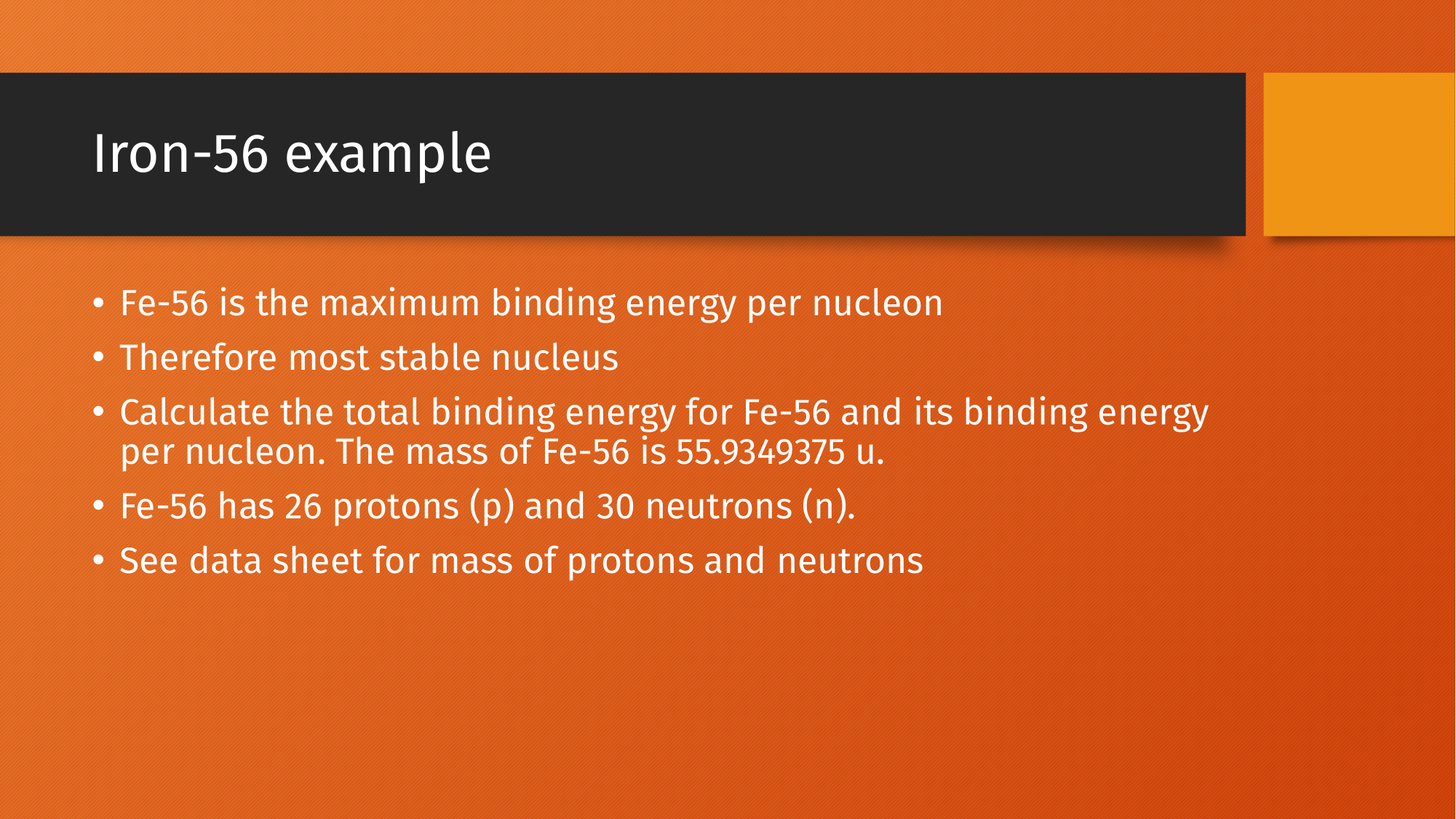

# Iron-56 example
Fe-56 is the maximum binding energy per nucleon
Therefore most stable nucleus
Calculate the total binding energy for Fe-56 and its binding energy per nucleon. The mass of Fe-56 is 55.9349375 u.
Fe-56 has 26 protons (p) and 30 neutrons (n).
See data sheet for mass of protons and neutrons